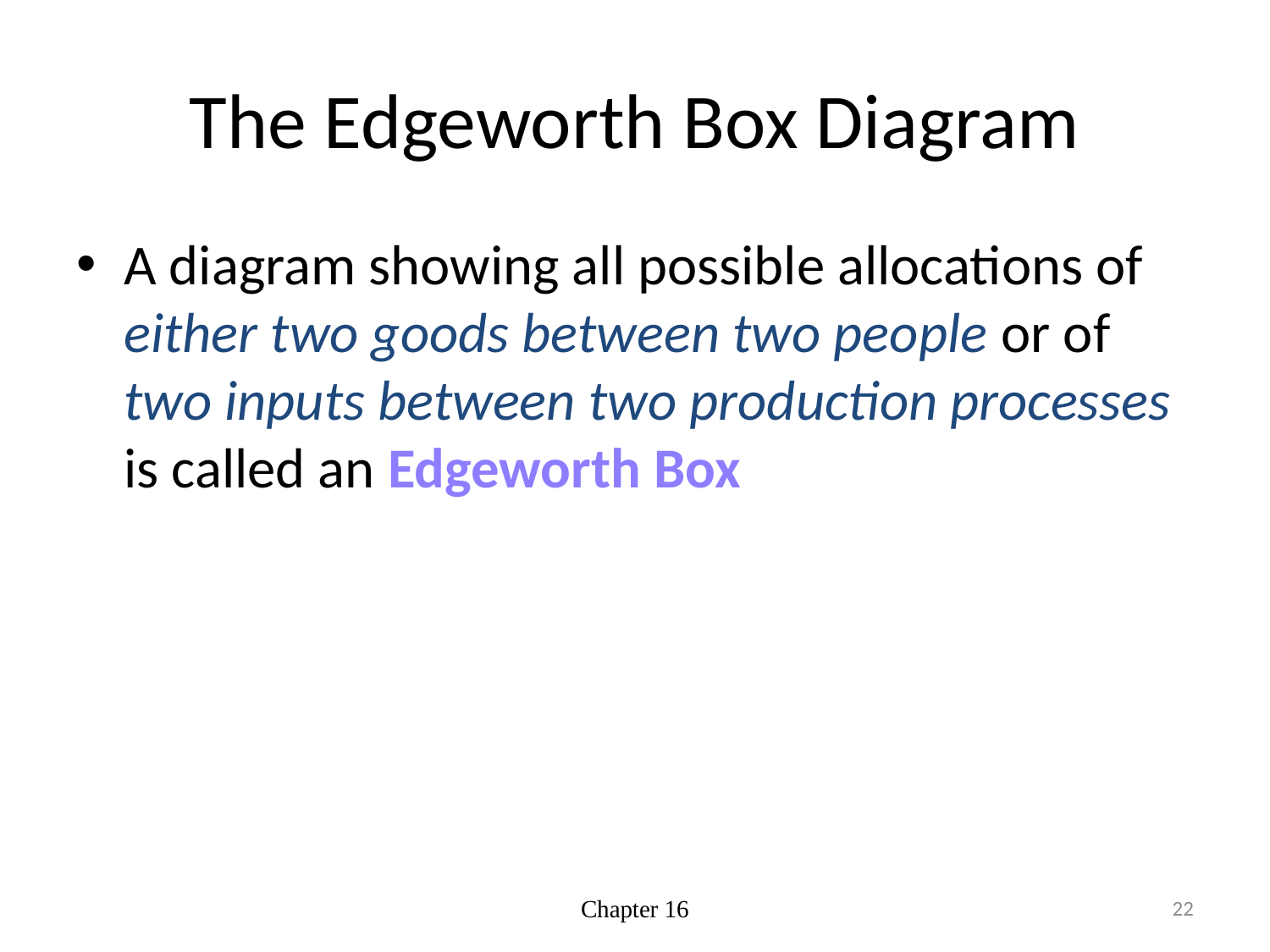

# The Edgeworth Box Diagram
A diagram showing all possible allocations of either two goods between two people or of two inputs between two production processes is called an Edgeworth Box
Chapter 16
22